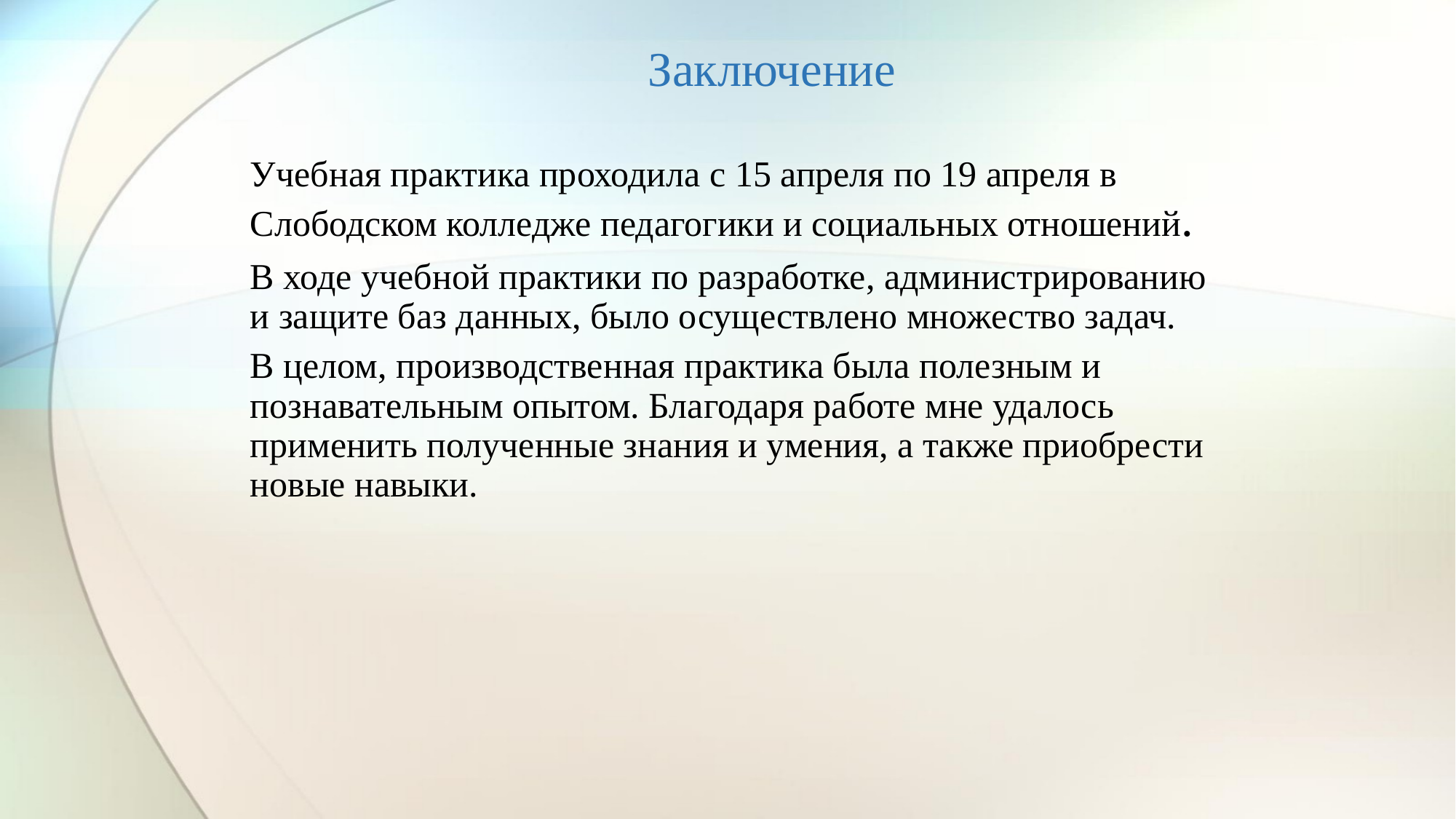

# Заключение
Учебная практика проходила с 15 апреля по 19 апреля в Слободском колледже педагогики и социальных отношений.
В ходе учебной практики по разработке, администрированию и защите баз данных, было осуществлено множество задач.
В целом, производственная практика была полезным и познавательным опытом. Благодаря работе мне удалось применить полученные знания и умения, а также приобрести новые навыки.